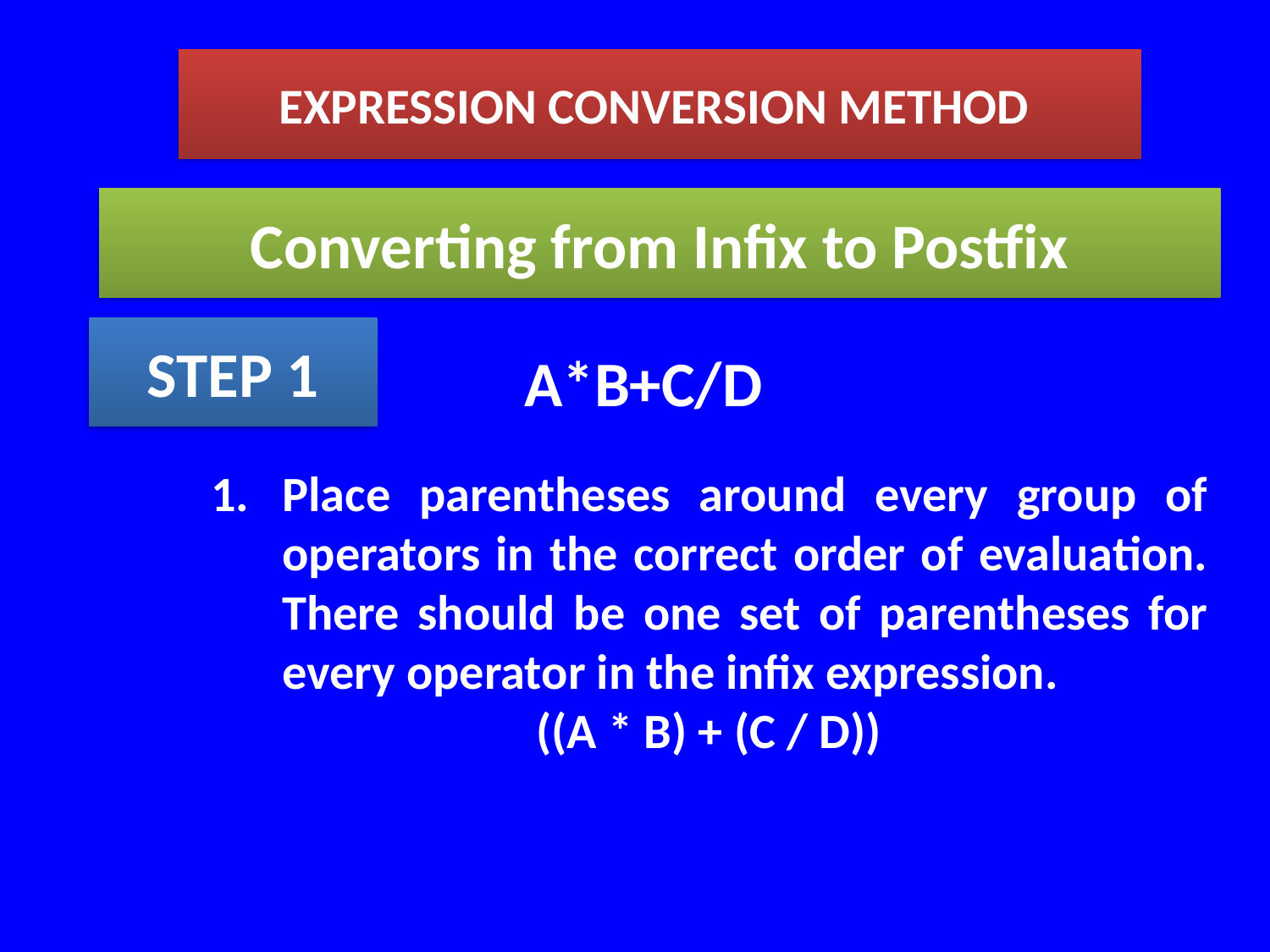

EXPRESSION CONVERSION METHOD
Converting from Infix to Postfix
STEP 1
 A*B+C/D
Place parentheses around every group of operators in the correct order of evaluation. There should be one set of parentheses for every operator in the infix expression.
			((A * B) + (C / D))